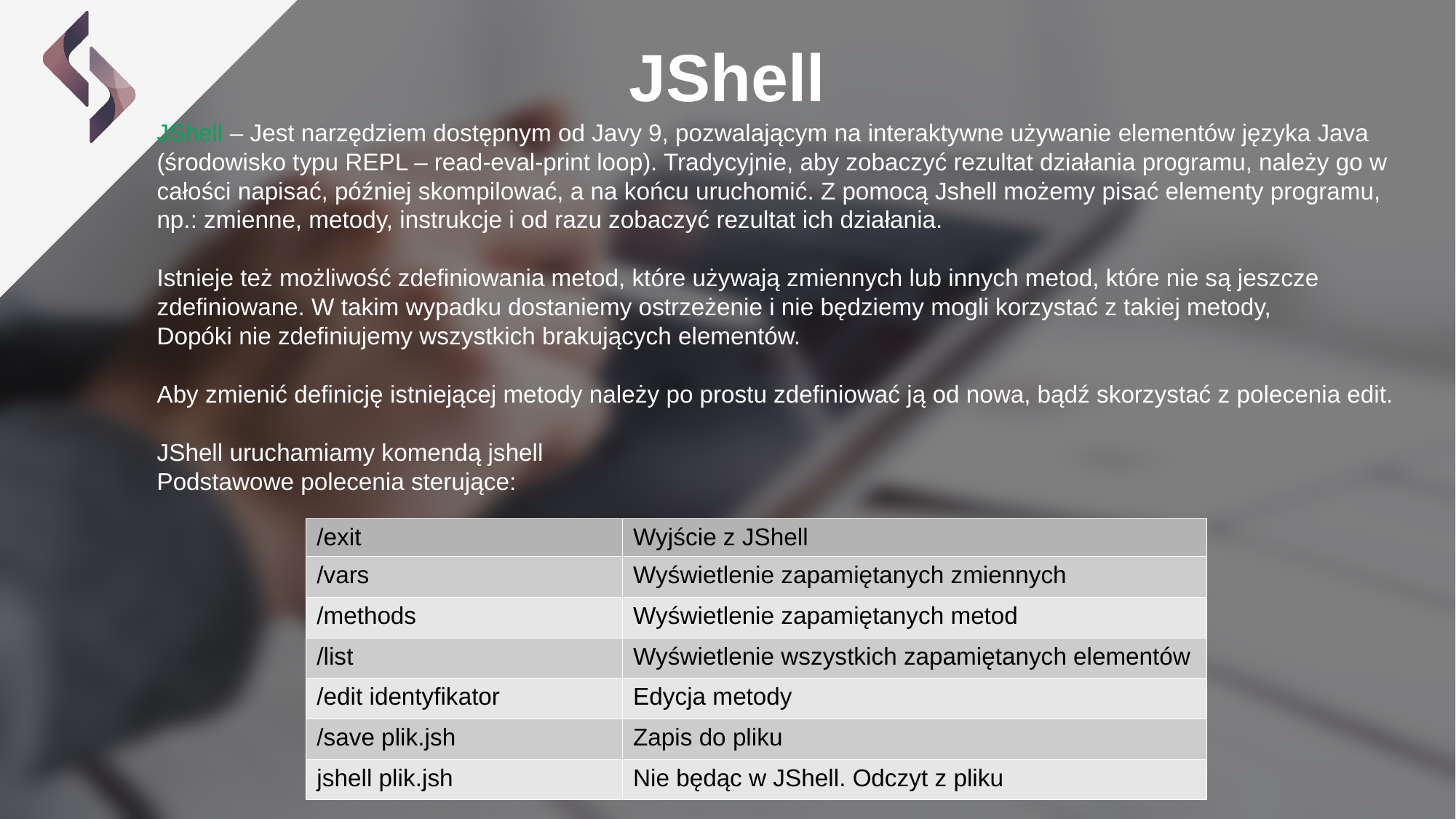

JShell
JShell – Jest narzędziem dostępnym od Javy 9, pozwalającym na interaktywne używanie elementów języka Java (środowisko typu REPL – read-eval-print loop). Tradycyjnie, aby zobaczyć rezultat działania programu, należy go w całości napisać, później skompilować, a na końcu uruchomić. Z pomocą Jshell możemy pisać elementy programu, np.: zmienne, metody, instrukcje i od razu zobaczyć rezultat ich działania.

Istnieje też możliwość zdefiniowania metod, które używają zmiennych lub innych metod, które nie są jeszcze zdefiniowane. W takim wypadku dostaniemy ostrzeżenie i nie będziemy mogli korzystać z takiej metody,
Dopóki nie zdefiniujemy wszystkich brakujących elementów.

Aby zmienić definicję istniejącej metody należy po prostu zdefiniować ją od nowa, bądź skorzystać z polecenia edit.

JShell uruchamiamy komendą jshell
Podstawowe polecenia sterujące:

| /exit | Wyjście z JShell |
| --- | --- |
| /vars | Wyświetlenie zapamiętanych zmiennych |
| /methods | Wyświetlenie zapamiętanych metod |
| /list | Wyświetlenie wszystkich zapamiętanych elementów |
| /edit identyfikator | Edycja metody |
| /save plik.jsh | Zapis do pliku |
| jshell plik.jsh | Nie będąc w JShell. Odczyt z pliku |